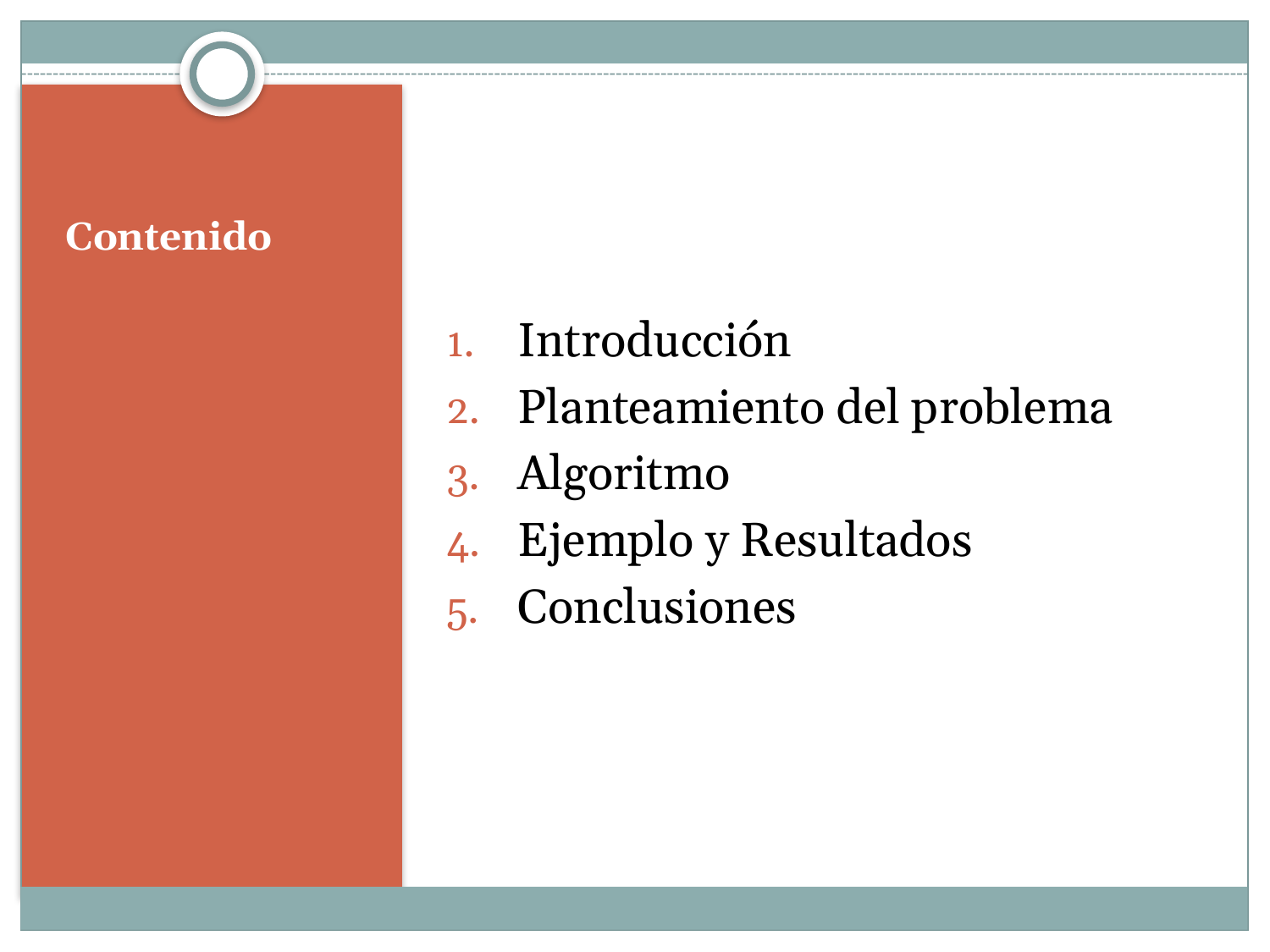

Introducción
Planteamiento del problema
Algoritmo
Ejemplo y Resultados
Conclusiones
# Contenido